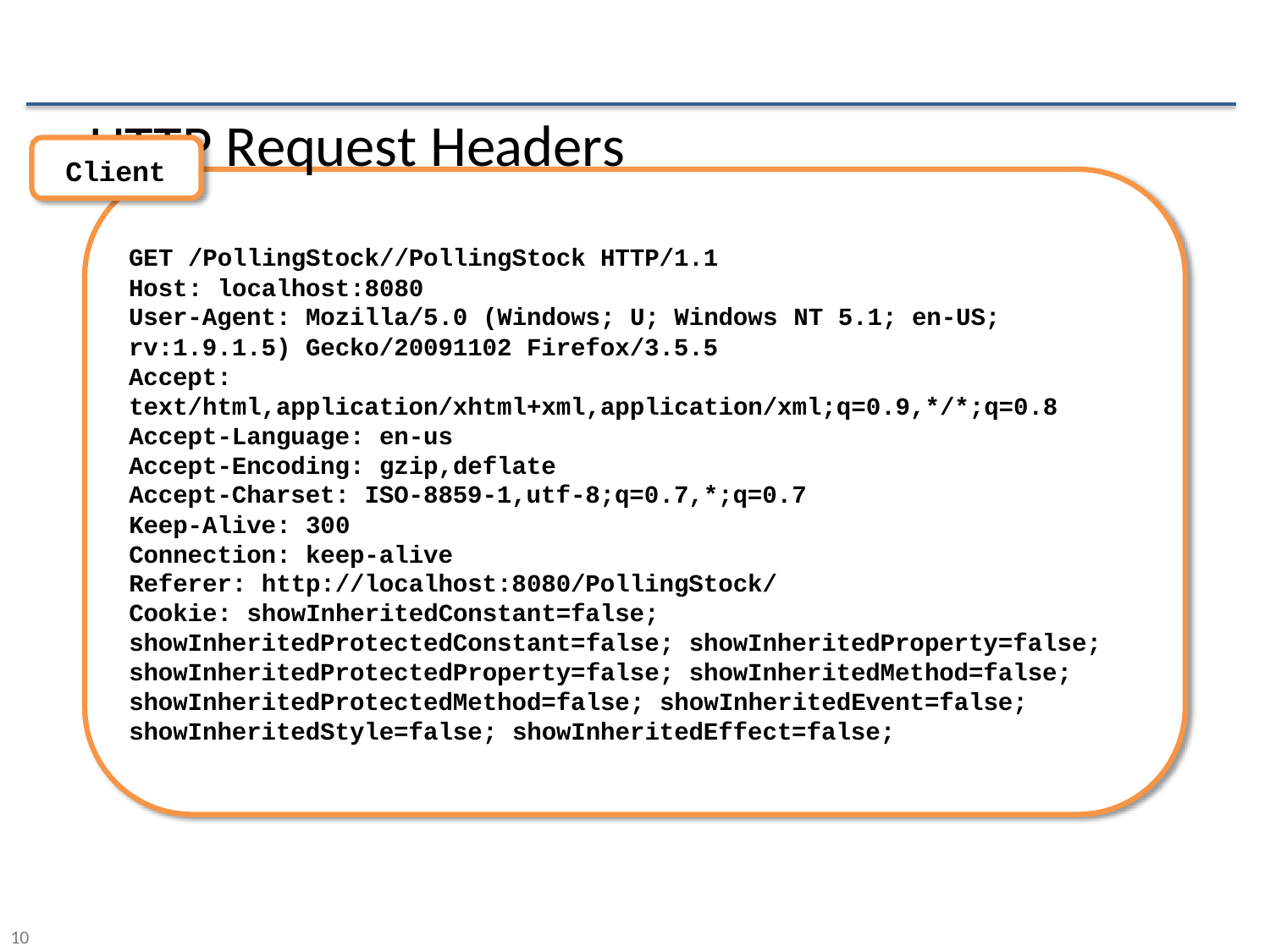

# HTTP Request Headers

Client

GET /PollingStock//PollingStock HTTP/1.1 Host: localhost:8080
User-Agent: Mozilla/5.0 (Windows; U; Windows rv:1.9.1.5) Gecko/20091102 Firefox/3.5.5 Accept:
NT 5.1; en-US;
text/html,application/xhtml+xml,application/xml;q=0.9,*/*;q=0.8 Accept-Language: en-us
Accept-Encoding: gzip,deflate
Accept-Charset: ISO-8859-1,utf-8;q=0.7,*;q=0.7 Keep-Alive: 300
Connection: keep-alive
Referer: http://localhost:8080/PollingStock/ Cookie: showInheritedConstant=false;
showInheritedProtectedConstant=false; showInheritedProperty=false; showInheritedProtectedProperty=false; showInheritedMethod=false; showInheritedProtectedMethod=false; showInheritedEvent=false; showInheritedStyle=false; showInheritedEffect=false;
10